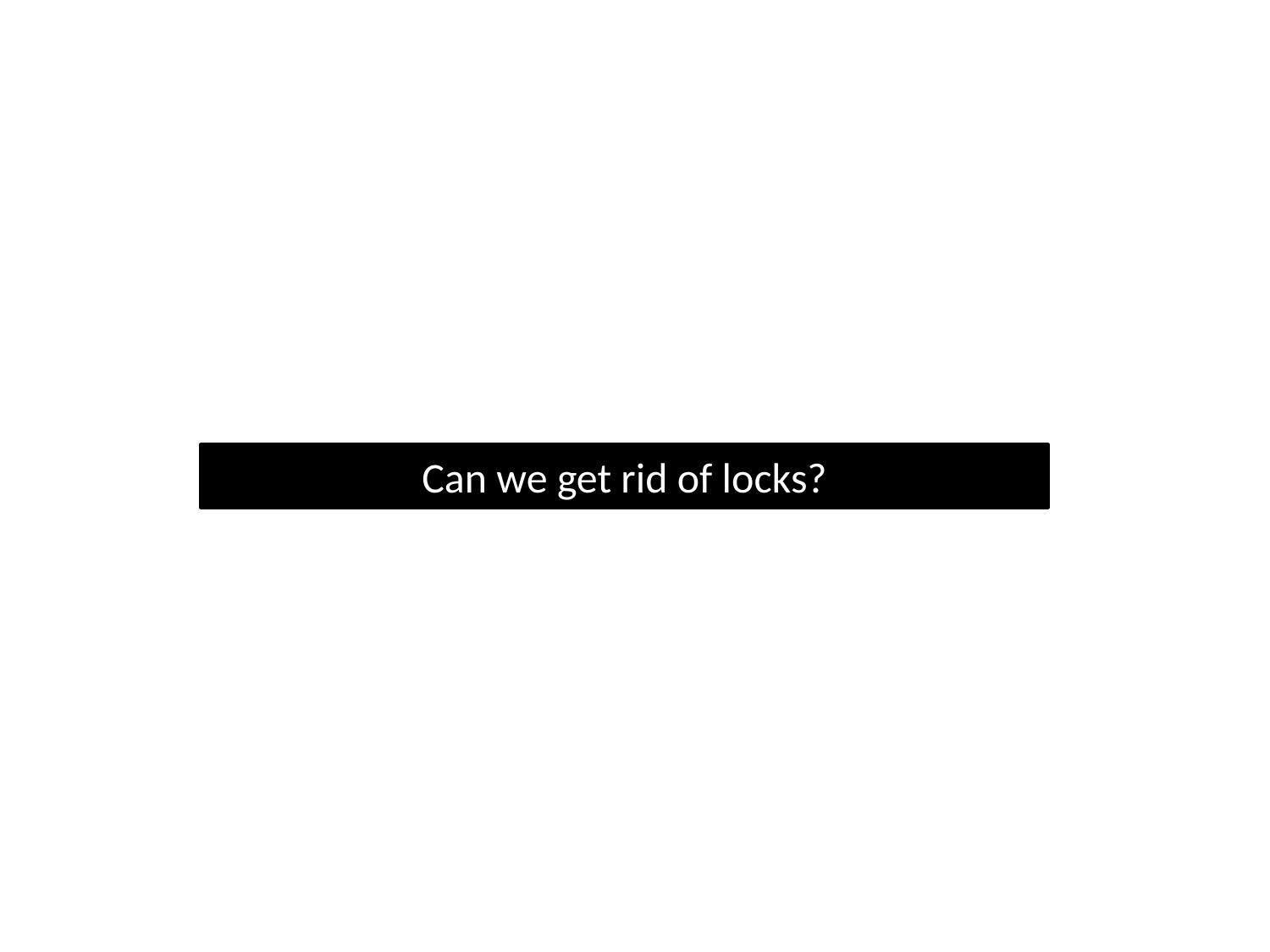

# Can we get rid of locks?